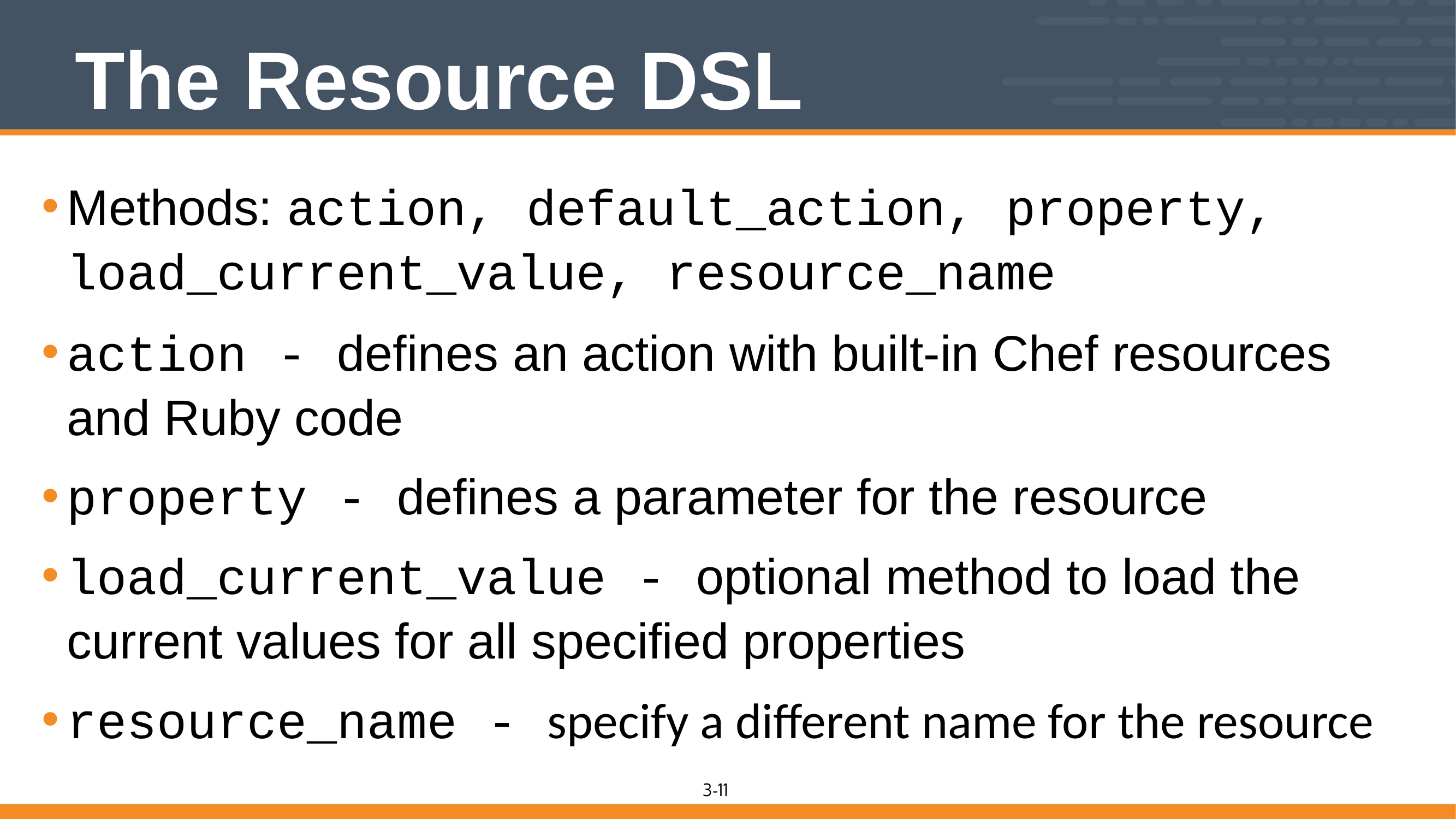

# The Resource DSL

Methods: action, default_action, property, load_current_value, resource_name
action - defines an action with built-in Chef resources and Ruby code
property - defines a parameter for the resource
load_current_value - optional method to load the current values for all specified properties
resource_name - specify a different name for the resource
11